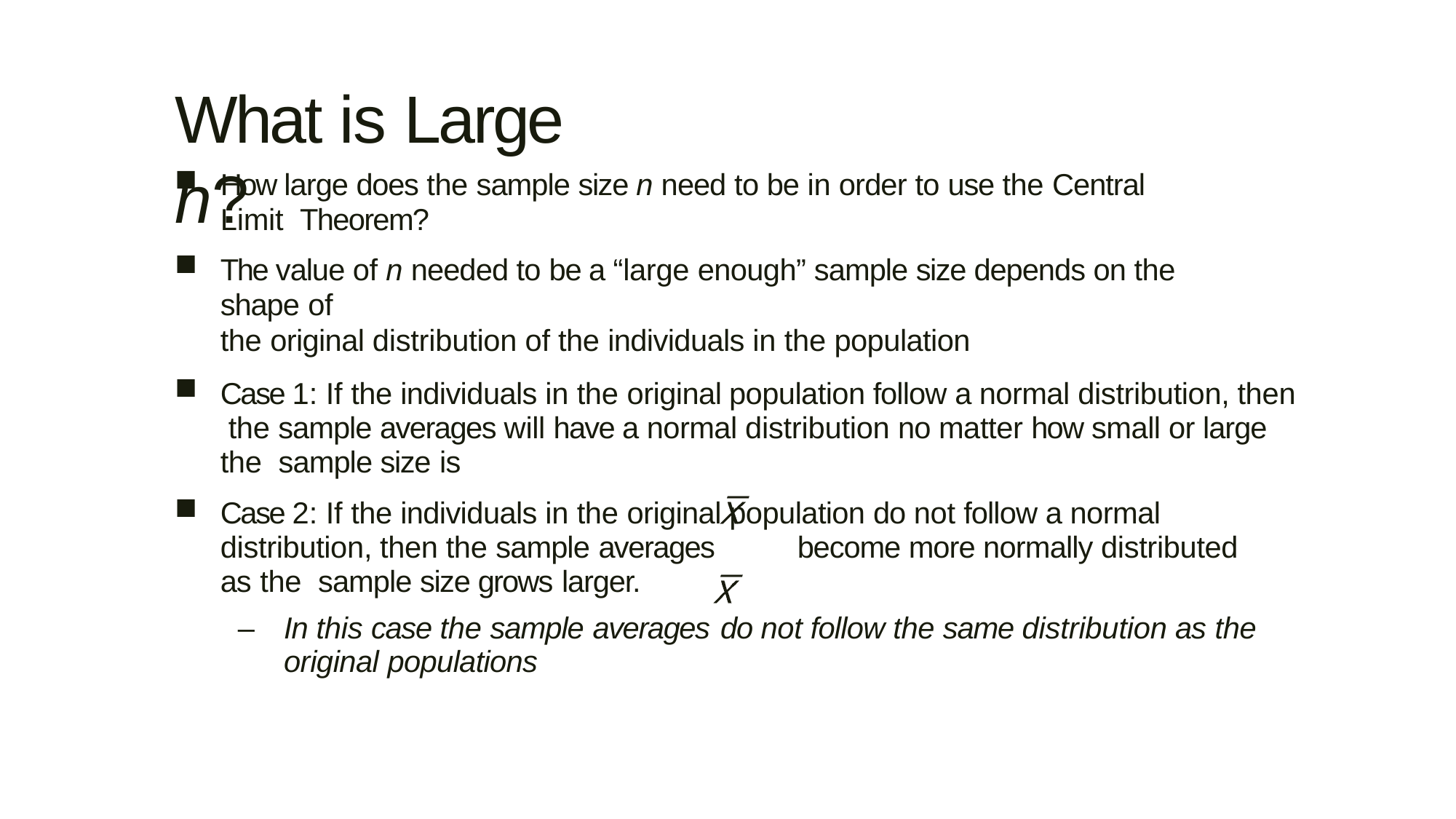

What is Large n?
How large does the sample size n need to be in order to use the Central Limit  Theorem?
The value of n needed to be a “large enough” sample size depends on the shape of
the original distribution of the individuals in the population
Case 1: If the individuals in the original population follow a normal distribution, then  the sample averages will have a normal distribution no matter how small or large the  sample size is
Case 2: If the individuals in the original population do not follow a normal  distribution, then the sample averages	become more normally distributed as the  sample size grows larger.
–	In this case the sample averages	do not follow the same distribution as the  original populations